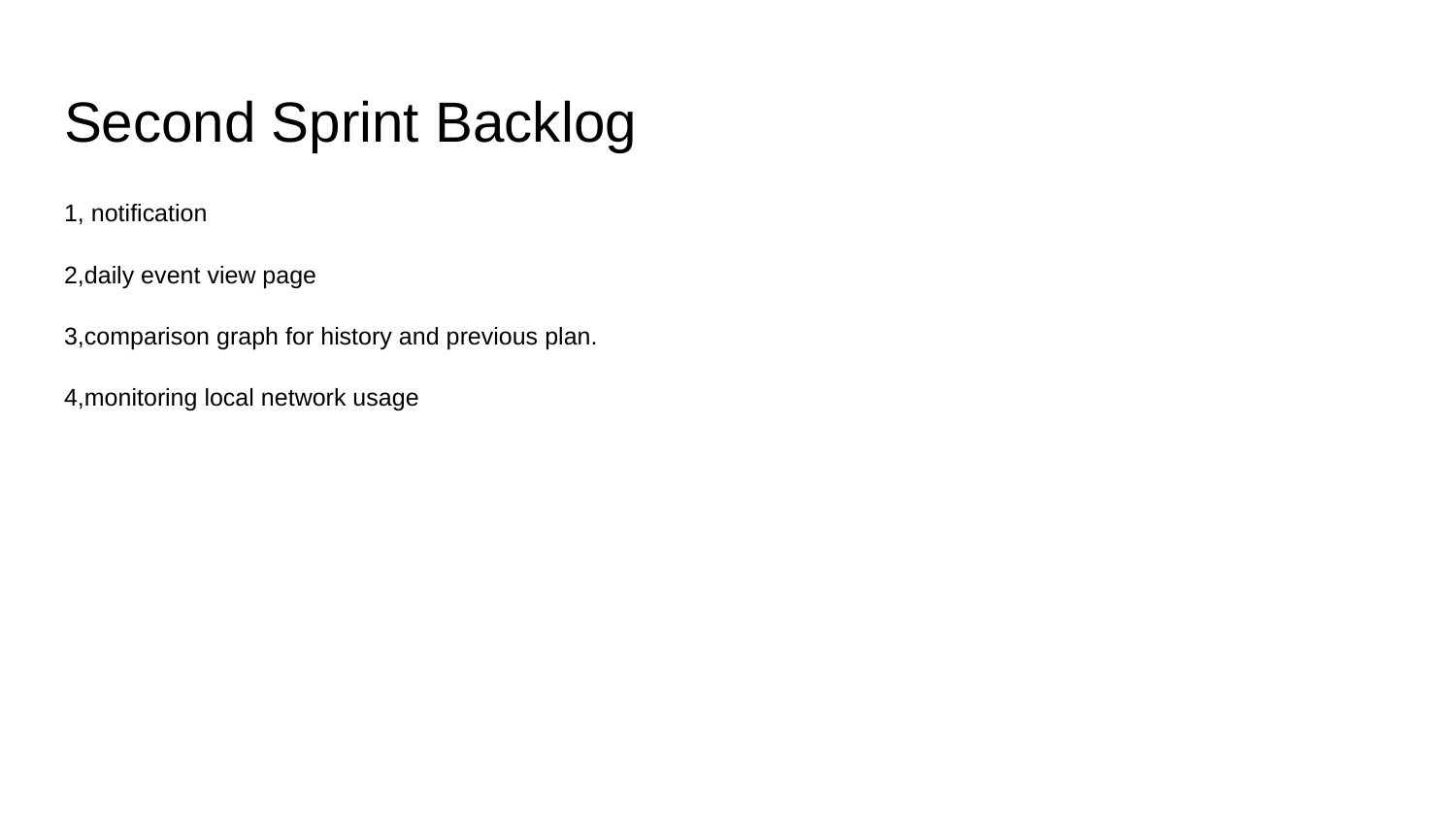

# Second Sprint Backlog
1, notification
2,daily event view page
3,comparison graph for history and previous plan.
4,monitoring local network usage